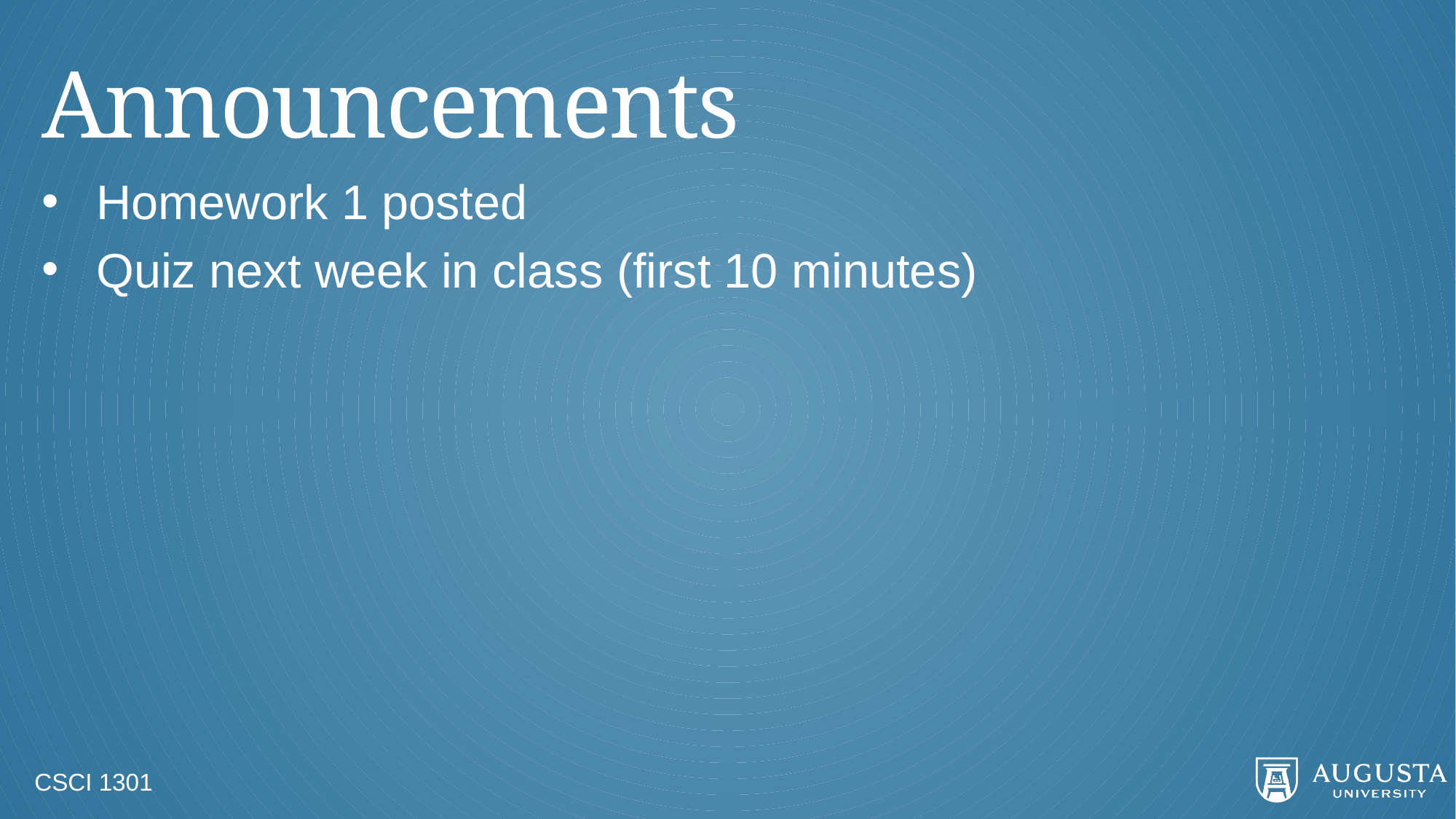

# Announcements
Homework 1 posted
Quiz next week in class (first 10 minutes)
CSCI 1301